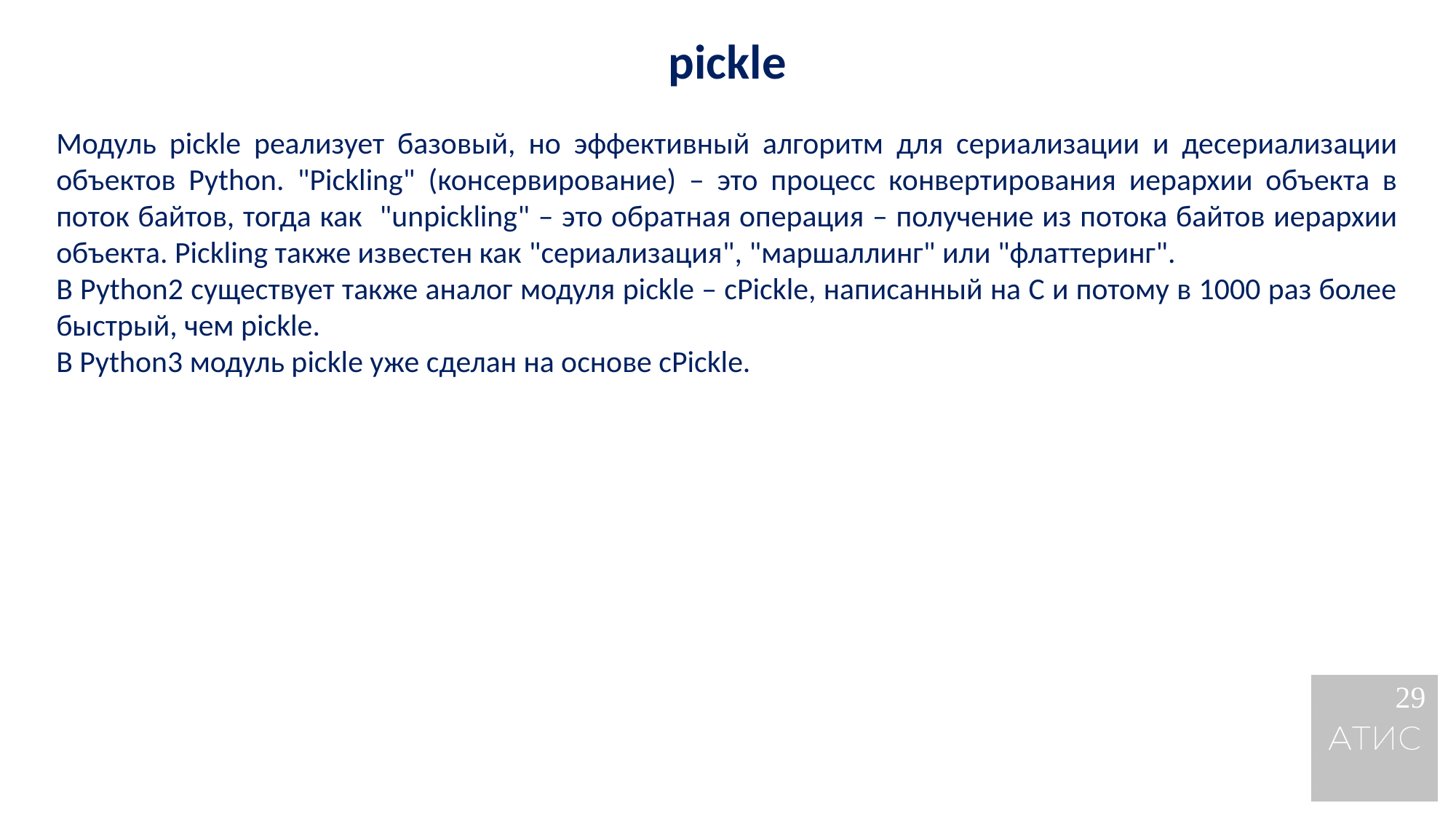

pickle
Модуль pickle реализует базовый, но эффективный алгоритм для сериализации и десериализации объектов Python. "Pickling" (консервирование) – это процесс конвертирования иерархии объекта в поток байтов, тогда как  "unpickling" – это обратная операция – получение из потока байтов иерархии объекта. Pickling также известен как "сериализация", "маршаллинг" или "флаттеринг".
В Python2 cуществует также аналог модуля pickle – cPickle, написанный на С и потому в 1000 раз более быстрый, чем pickle.
В Python3 модуль pickle уже сделан на основе cPickle.